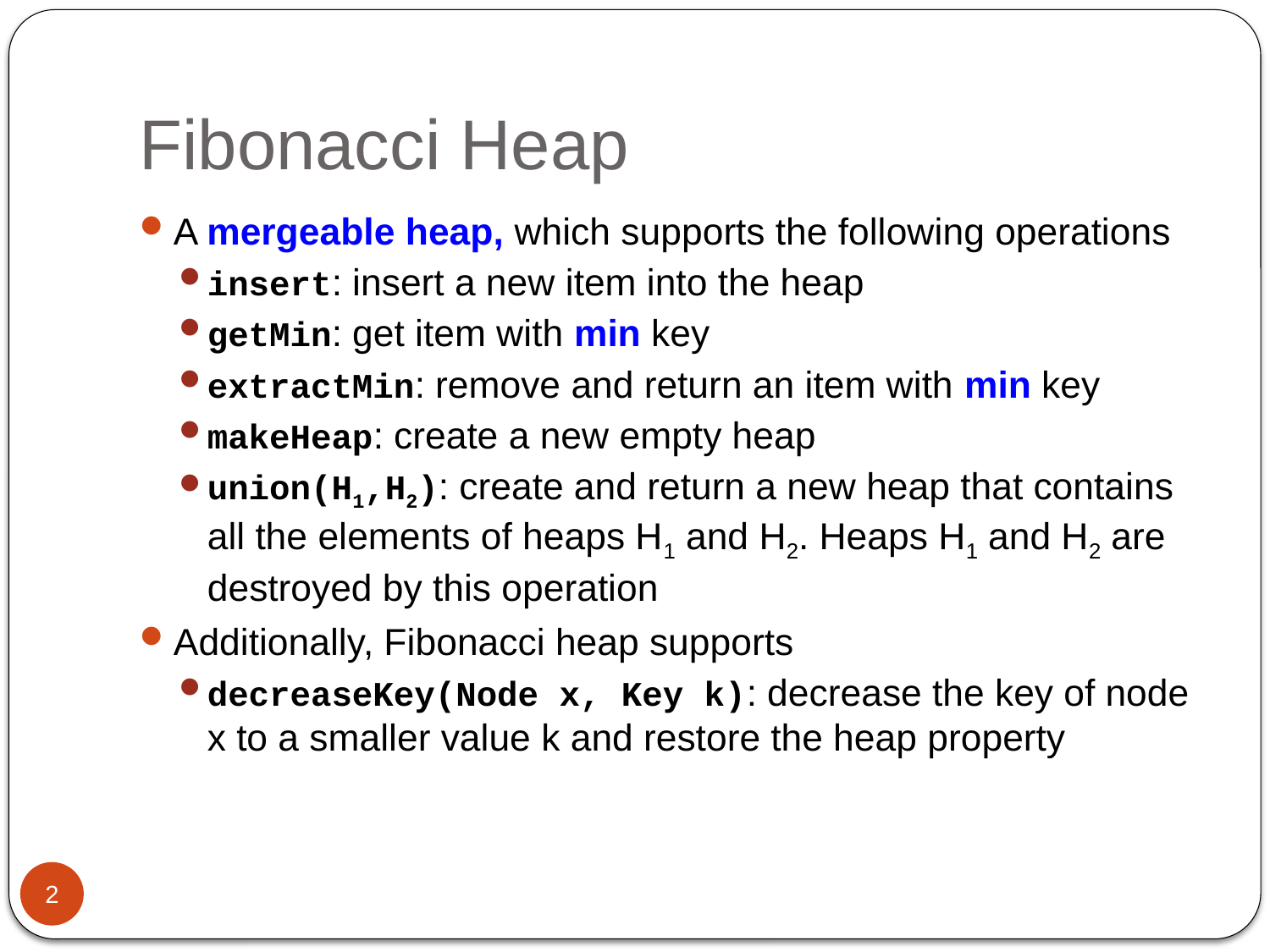

# Fibonacci Heap
A mergeable heap, which supports the following operations
insert: insert a new item into the heap
getMin: get item with min key
extractMin: remove and return an item with min key
makeHeap: create a new empty heap
union(H1,H2): create and return a new heap that contains all the elements of heaps H1 and H2. Heaps H1 and H2 are destroyed by this operation
Additionally, Fibonacci heap supports
decreaseKey(Node x, Key k): decrease the key of node x to a smaller value k and restore the heap property
2